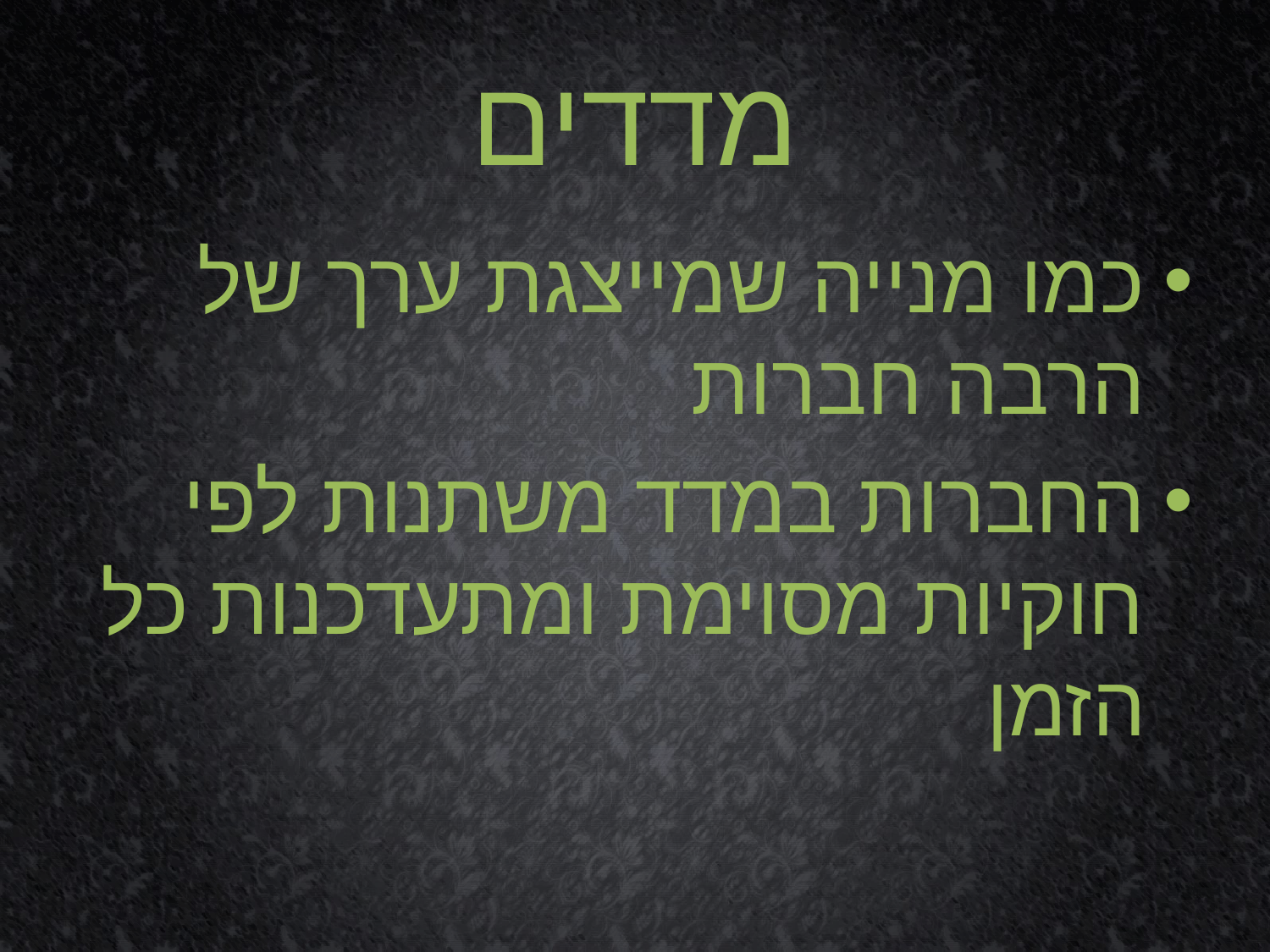

# מדדים
כמו מנייה שמייצגת ערך של הרבה חברות
החברות במדד משתנות לפי חוקיות מסוימת ומתעדכנות כל הזמן